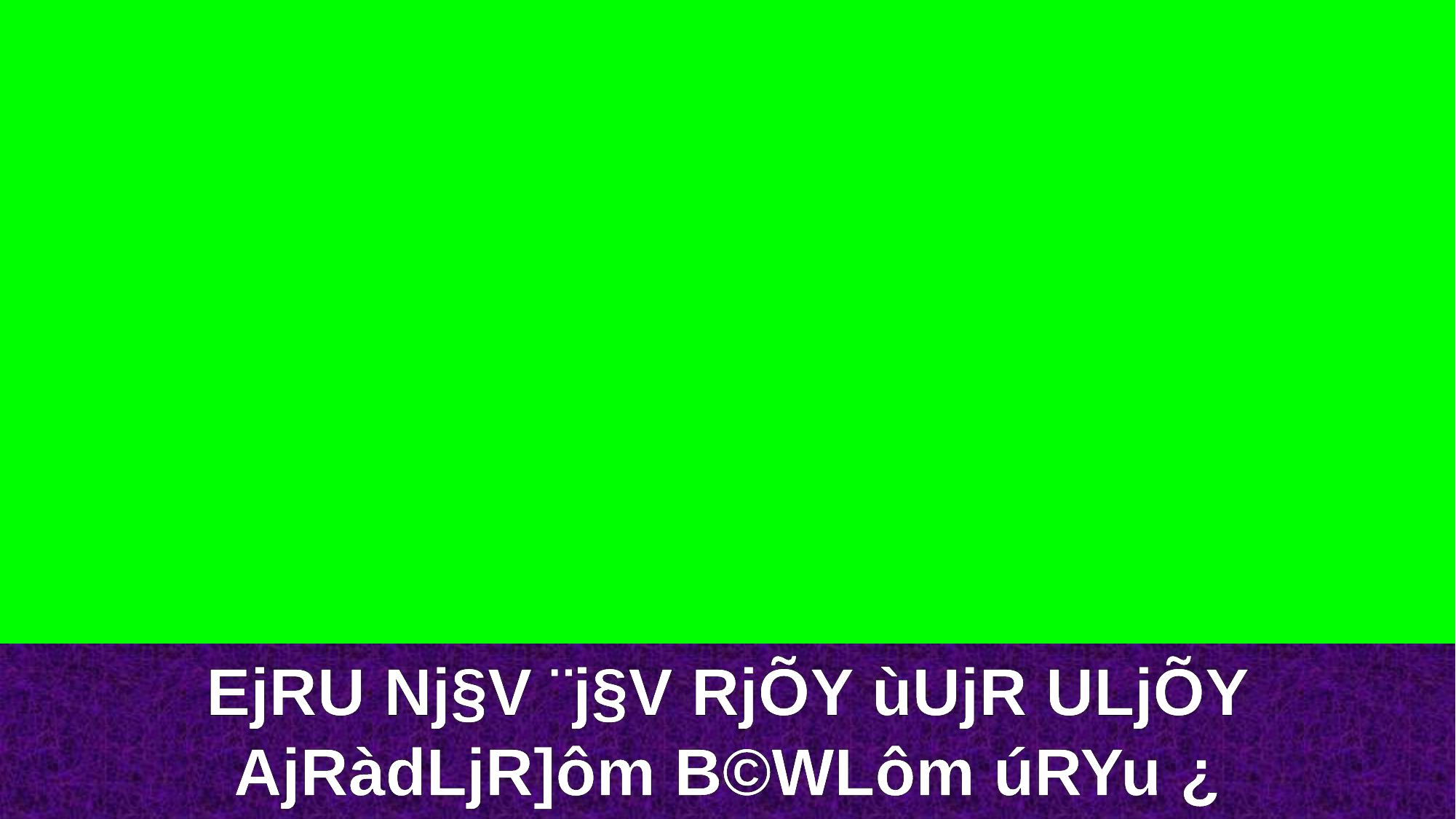

EjRU Nj§V ¨j§V RjÕY ùUjR ULjÕY AjRàdLjR]ôm B©WLôm úRYu ¿